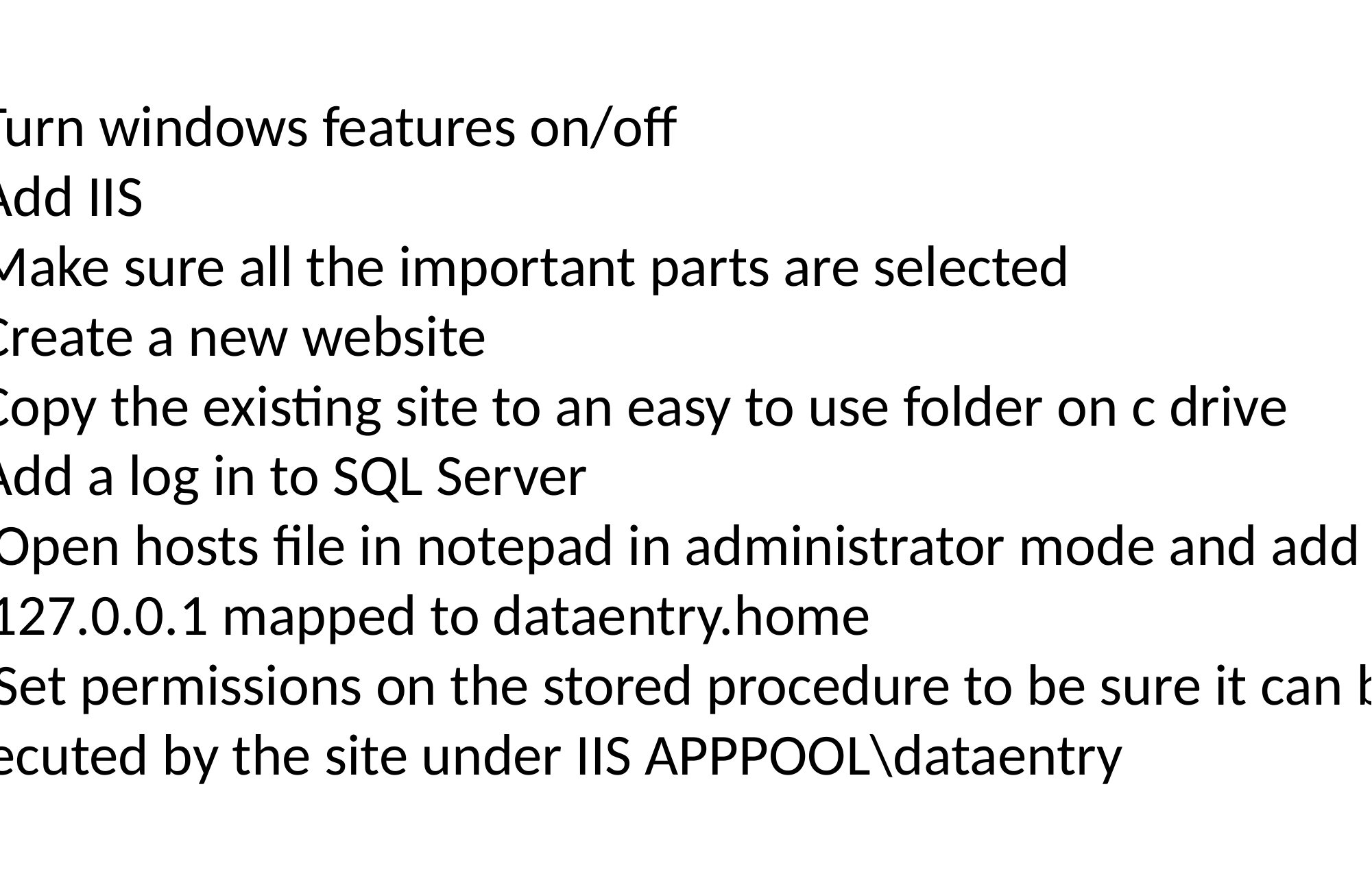

Turn windows features on/off
Add IIS
Make sure all the important parts are selected
Create a new website
Copy the existing site to an easy to use folder on c drive
Add a log in to SQL Server
7. Open hosts file in notepad in administrator mode and add
    127.0.0.1 mapped to dataentry.home
8. Set permissions on the stored procedure to be sure it can be executed by the site under IIS APPPOOL\dataentry